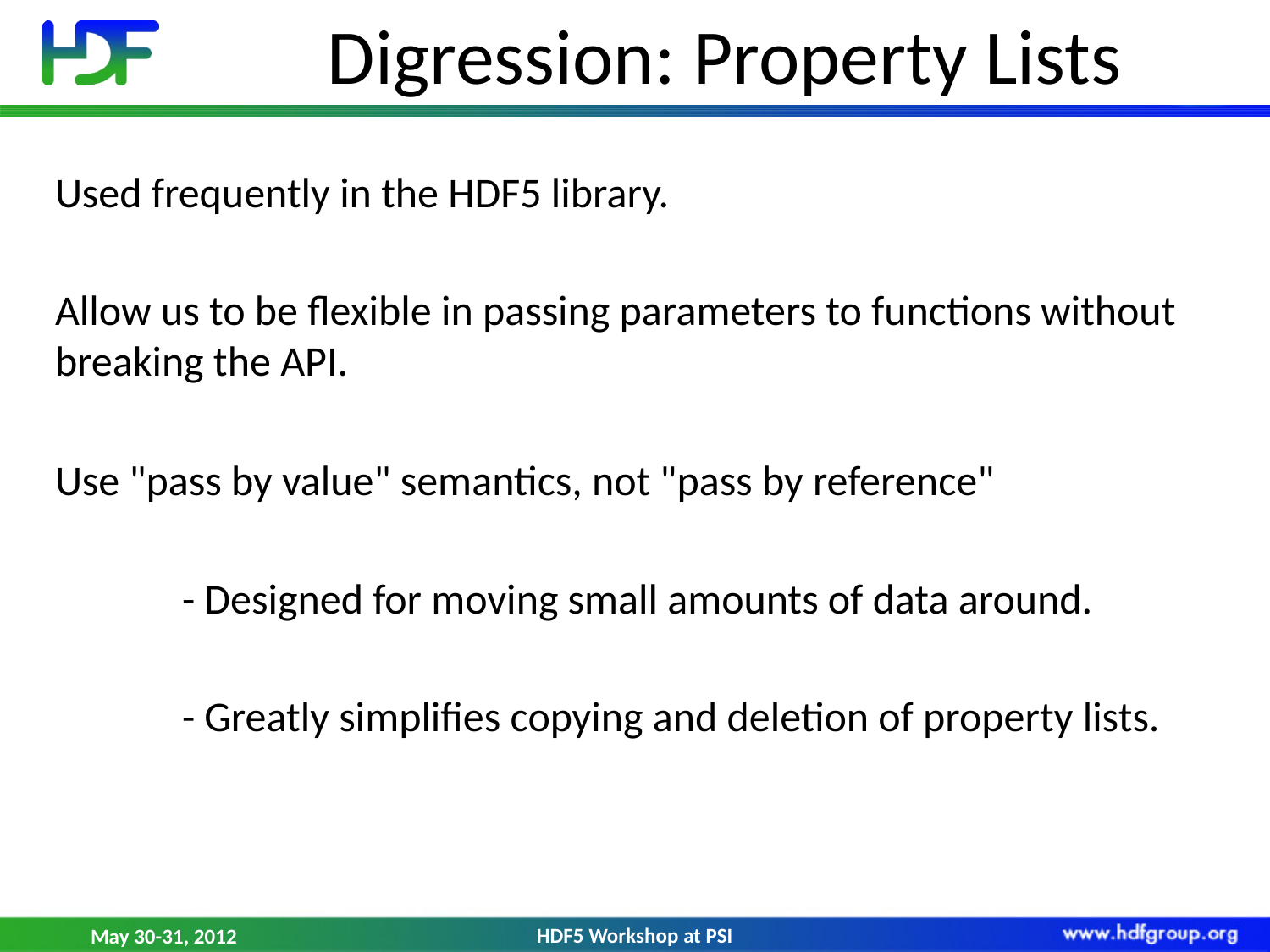

# Digression: Property Lists
Used frequently in the HDF5 library.

Allow us to be flexible in passing parameters to functions without breaking the API.

Use "pass by value" semantics, not "pass by reference"

	- Designed for moving small amounts of data around.

	- Greatly simplifies copying and deletion of property lists.